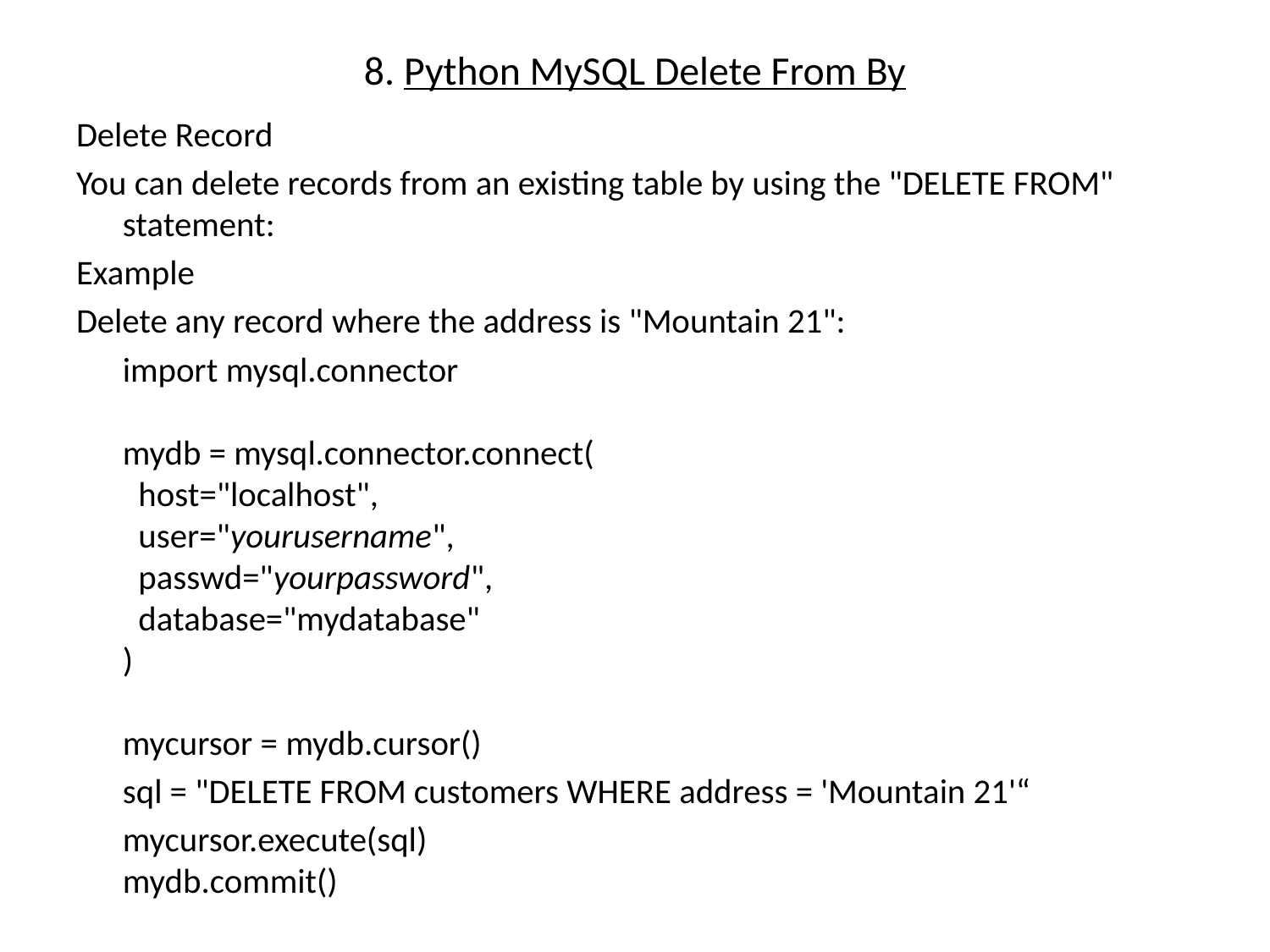

# 8. Python MySQL Delete From By
Delete Record
You can delete records from an existing table by using the "DELETE FROM" statement:
Example
Delete any record where the address is "Mountain 21":
	import mysql.connector
mydb = mysql.connector.connect(
  host="localhost",
  user="yourusername",
  passwd="yourpassword",
  database="mydatabase"
)
mycursor = mydb.cursor()
	sql = "DELETE FROM customers WHERE address = 'Mountain 21'“
	mycursor.execute(sql)
mydb.commit()